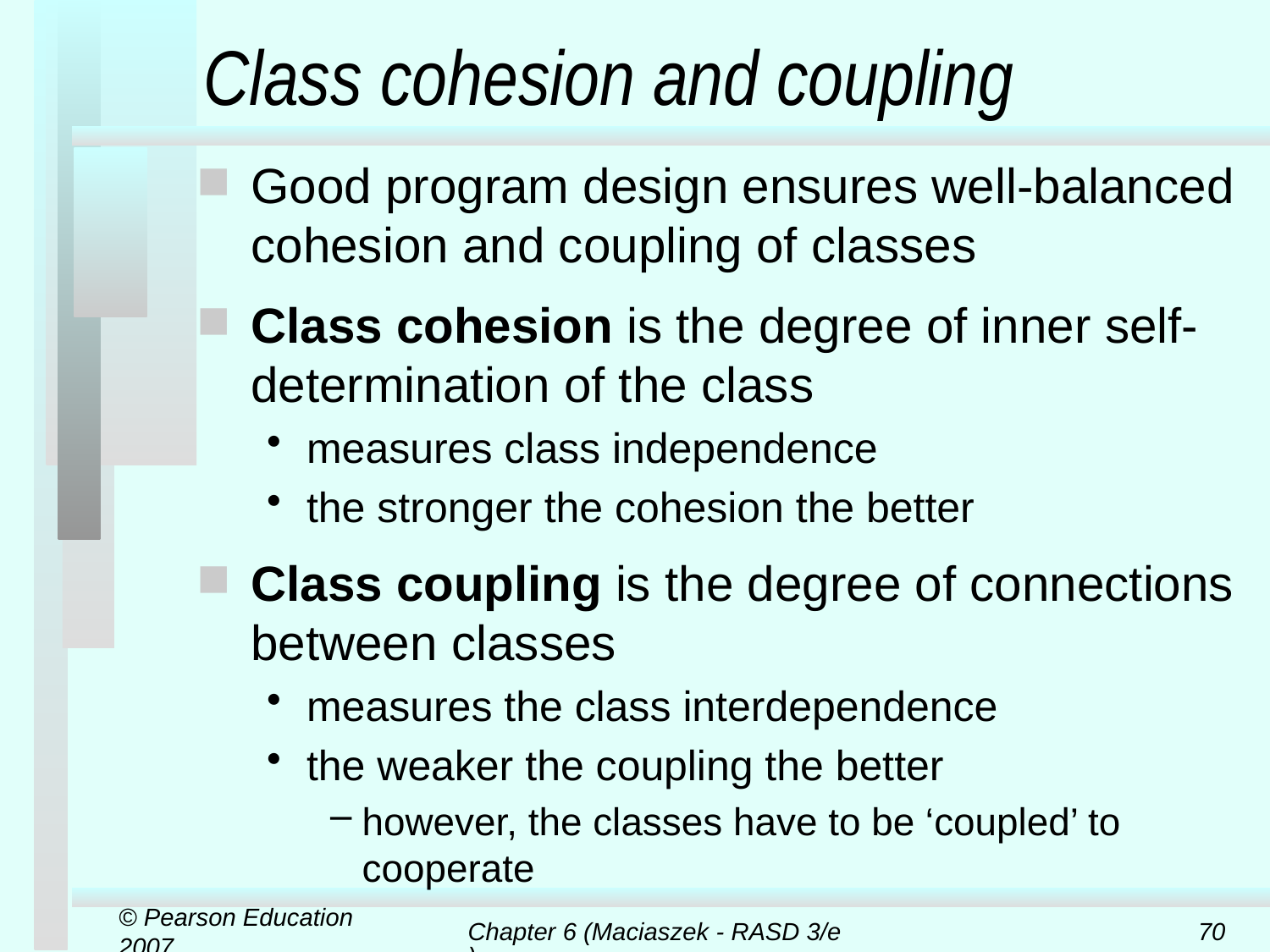

# Class cohesion and coupling
Good program design ensures well-balanced cohesion and coupling of classes
Class cohesion is the degree of inner self-determination of the class
measures class independence
the stronger the cohesion the better
Class coupling is the degree of connections between classes
measures the class interdependence
the weaker the coupling the better
however, the classes have to be ‘coupled’ to cooperate
© Pearson Education 2007
Chapter 6 (Maciaszek - RASD 3/e)
70